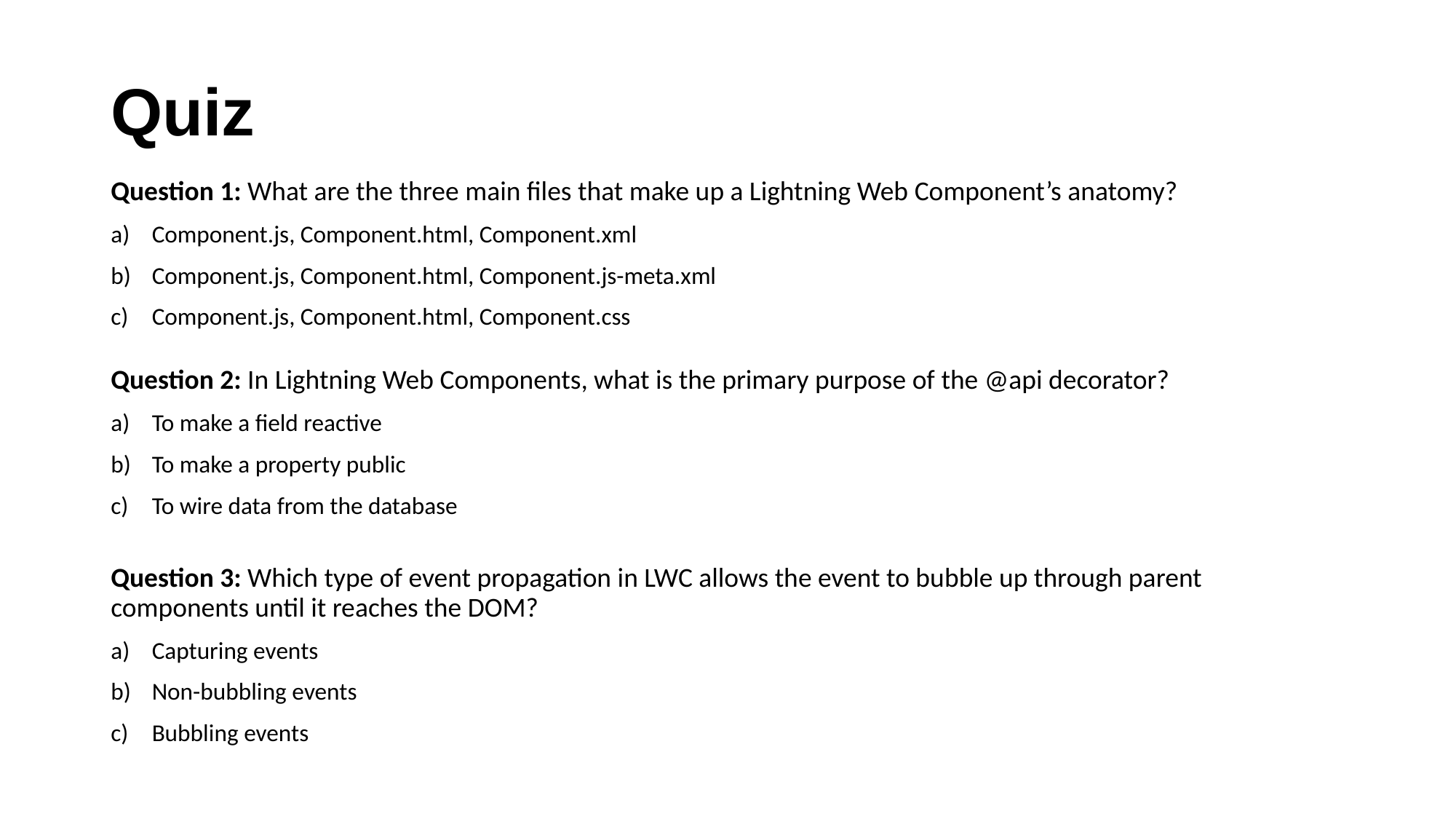

# Quiz
Question 1: What are the three main files that make up a Lightning Web Component’s anatomy?
Component.js, Component.html, Component.xml
Component.js, Component.html, Component.js-meta.xml
Component.js, Component.html, Component.css
Question 2: In Lightning Web Components, what is the primary purpose of the @api decorator?
To make a field reactive
To make a property public
To wire data from the database
Question 3: Which type of event propagation in LWC allows the event to bubble up through parent components until it reaches the DOM?
Capturing events
Non-bubbling events
Bubbling events